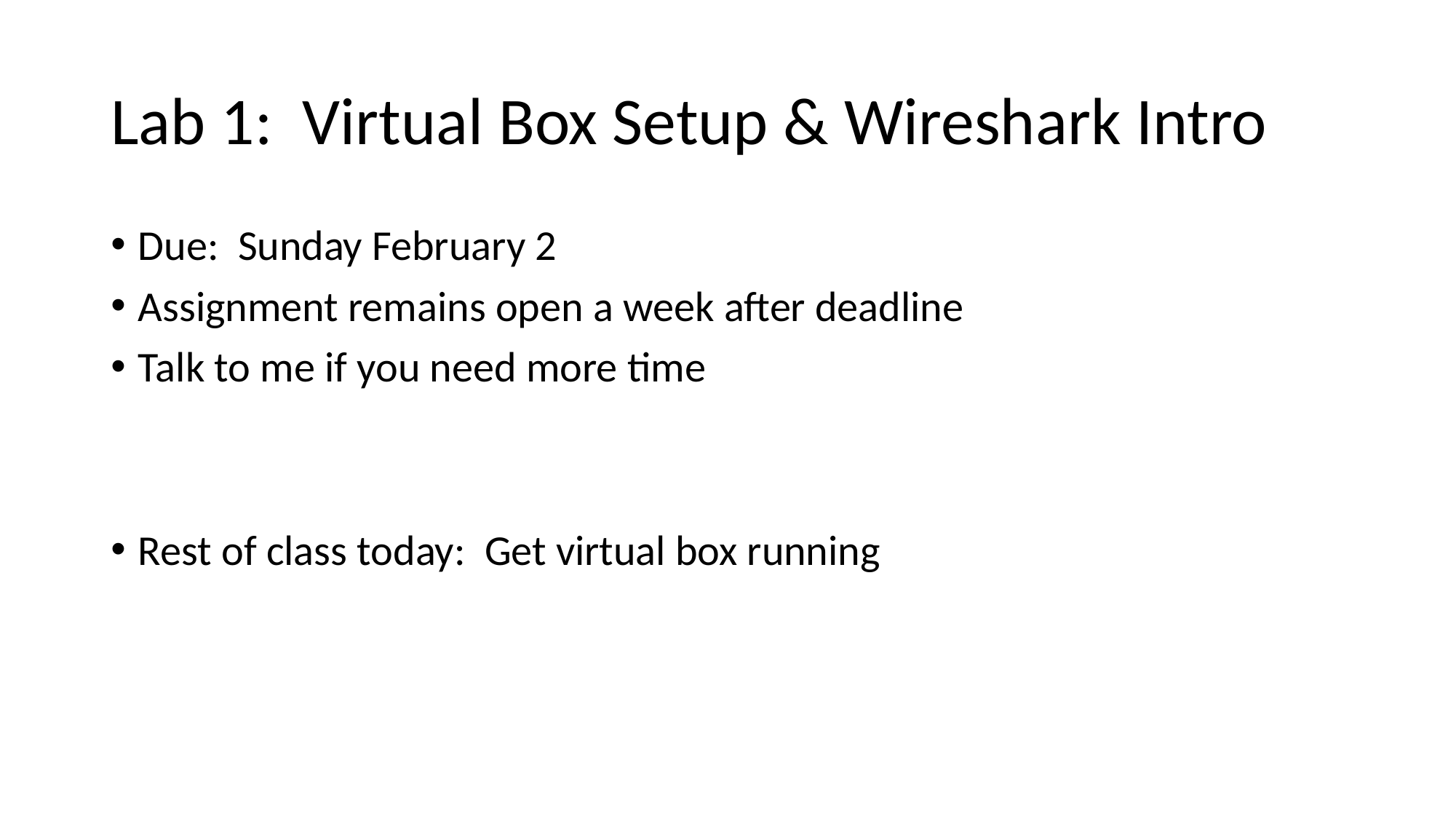

# Lab 1:  Virtual Box Setup & Wireshark Intro
Due:  Sunday February 2
Assignment remains open a week after deadline
Talk to me if you need more time

Rest of class today:  Get virtual box running